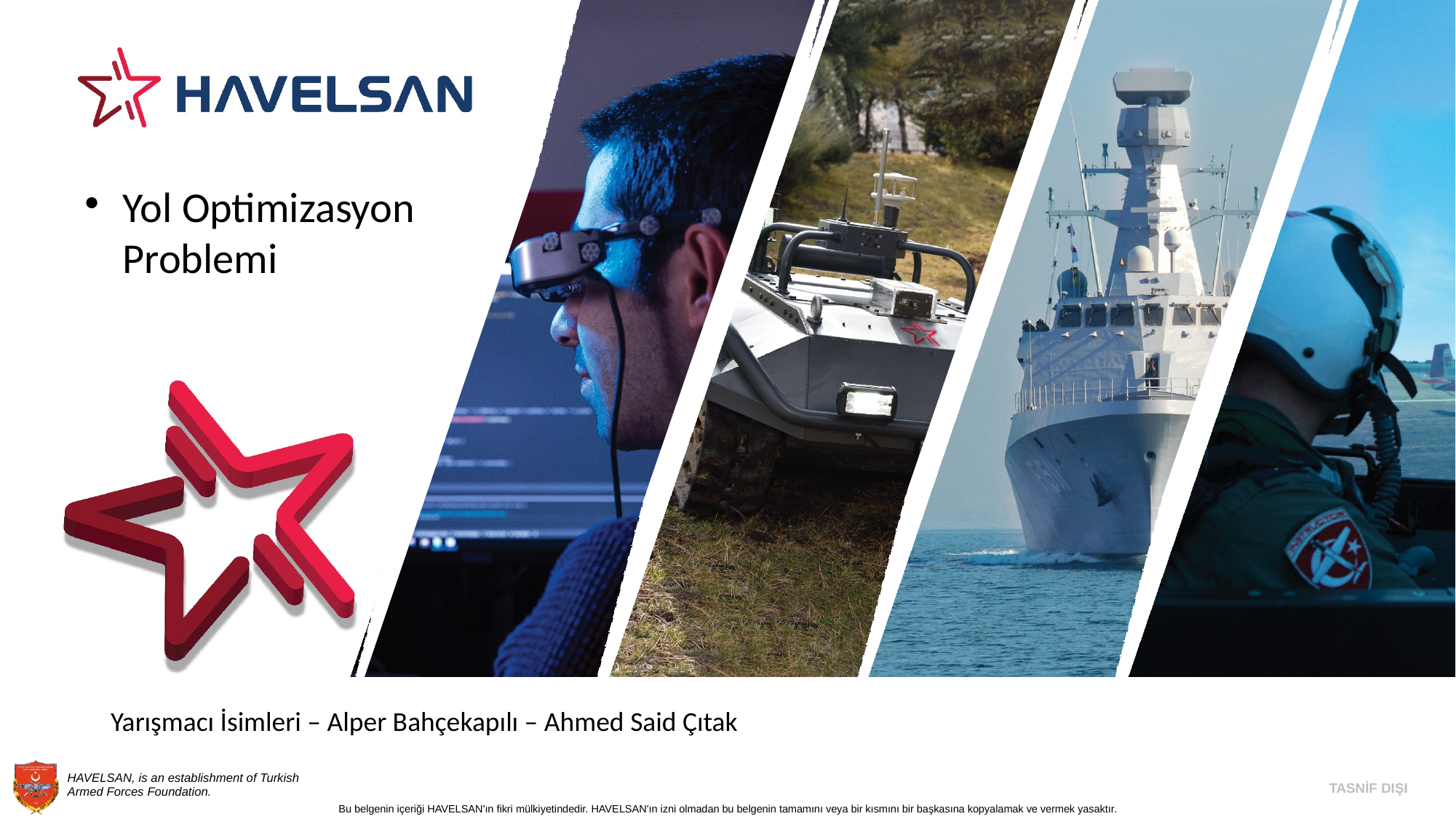

Yol Optimizasyon Problemi

Yarışmacı İsimleri – Alper Bahçekapılı – Ahmed Said Çıtak

TASNİF DIŞI